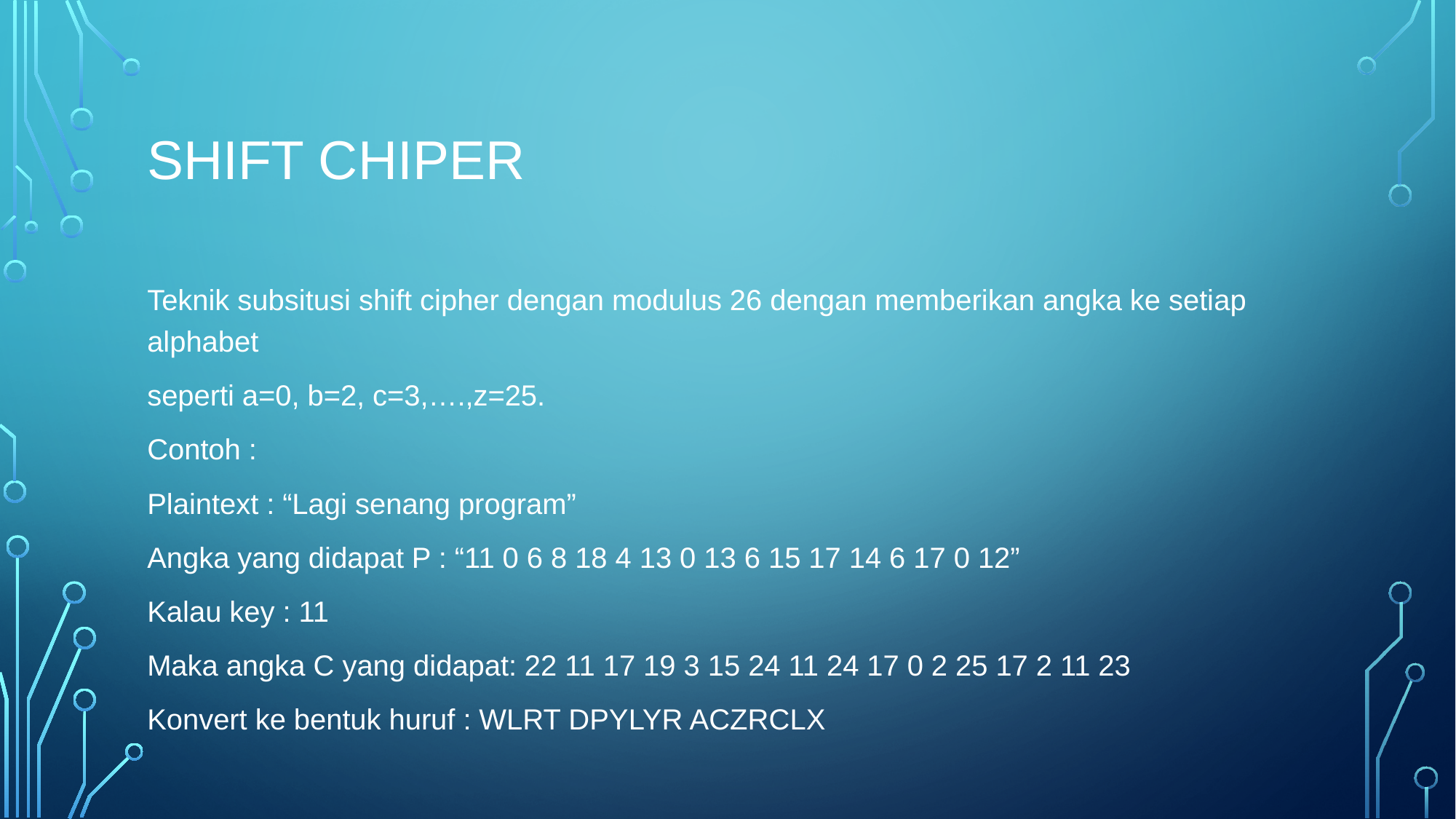

# Shift Chiper
Teknik subsitusi shift cipher dengan modulus 26 dengan memberikan angka ke setiap alphabet
seperti a=0, b=2, c=3,….,z=25.
Contoh :
Plaintext : “Lagi senang program”
Angka yang didapat P : “11 0 6 8 18 4 13 0 13 6 15 17 14 6 17 0 12”
Kalau key : 11
Maka angka C yang didapat: 22 11 17 19 3 15 24 11 24 17 0 2 25 17 2 11 23
Konvert ke bentuk huruf : WLRT DPYLYR ACZRCLX